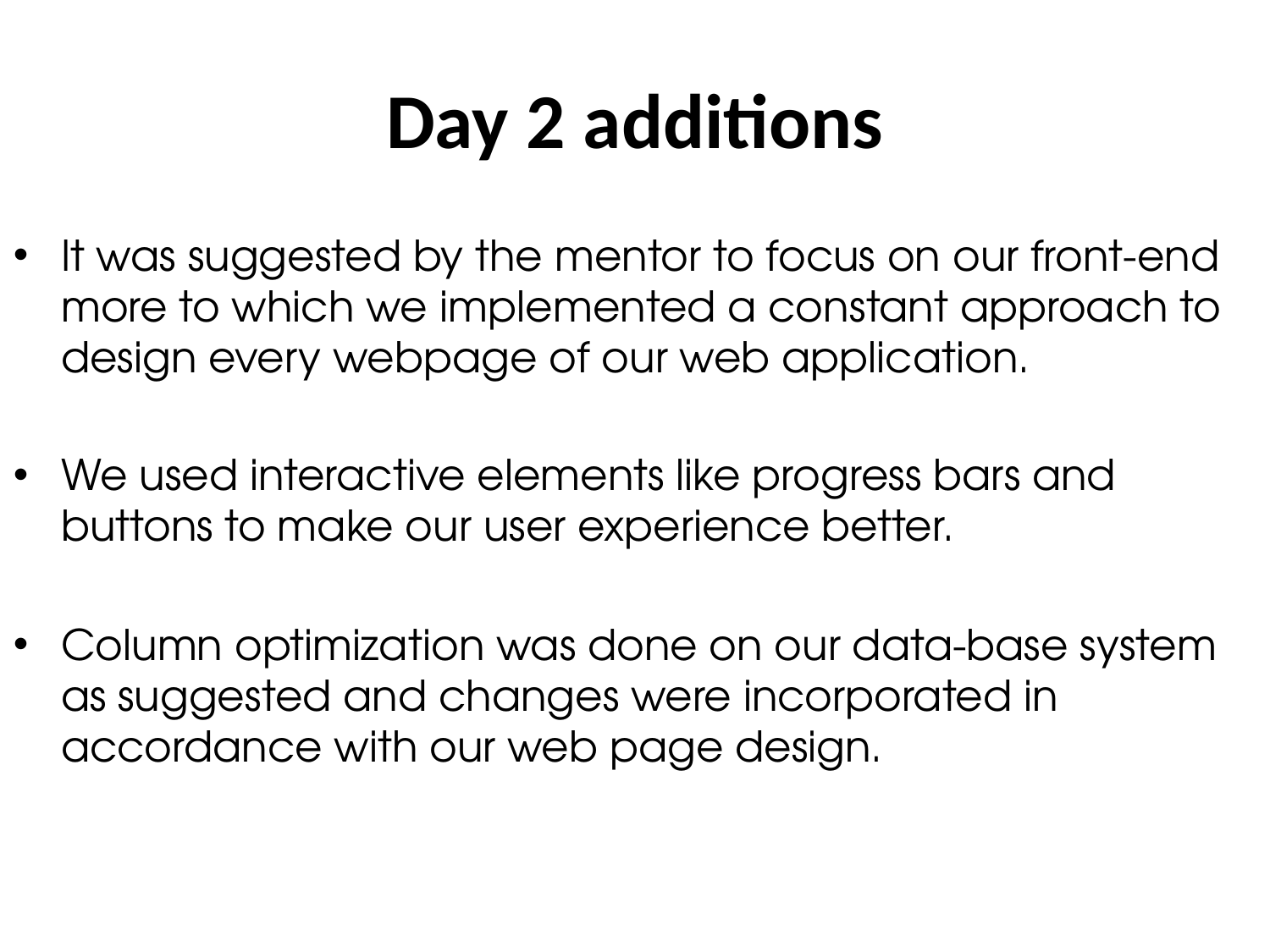

# Day 2 additions
It was suggested by the mentor to focus on our front-end more to which we implemented a constant approach to design every webpage of our web application.

We used interactive elements like progress bars and buttons to make our user experience better.

Column optimization was done on our data-base system as suggested and changes were incorporated in accordance with our web page design.